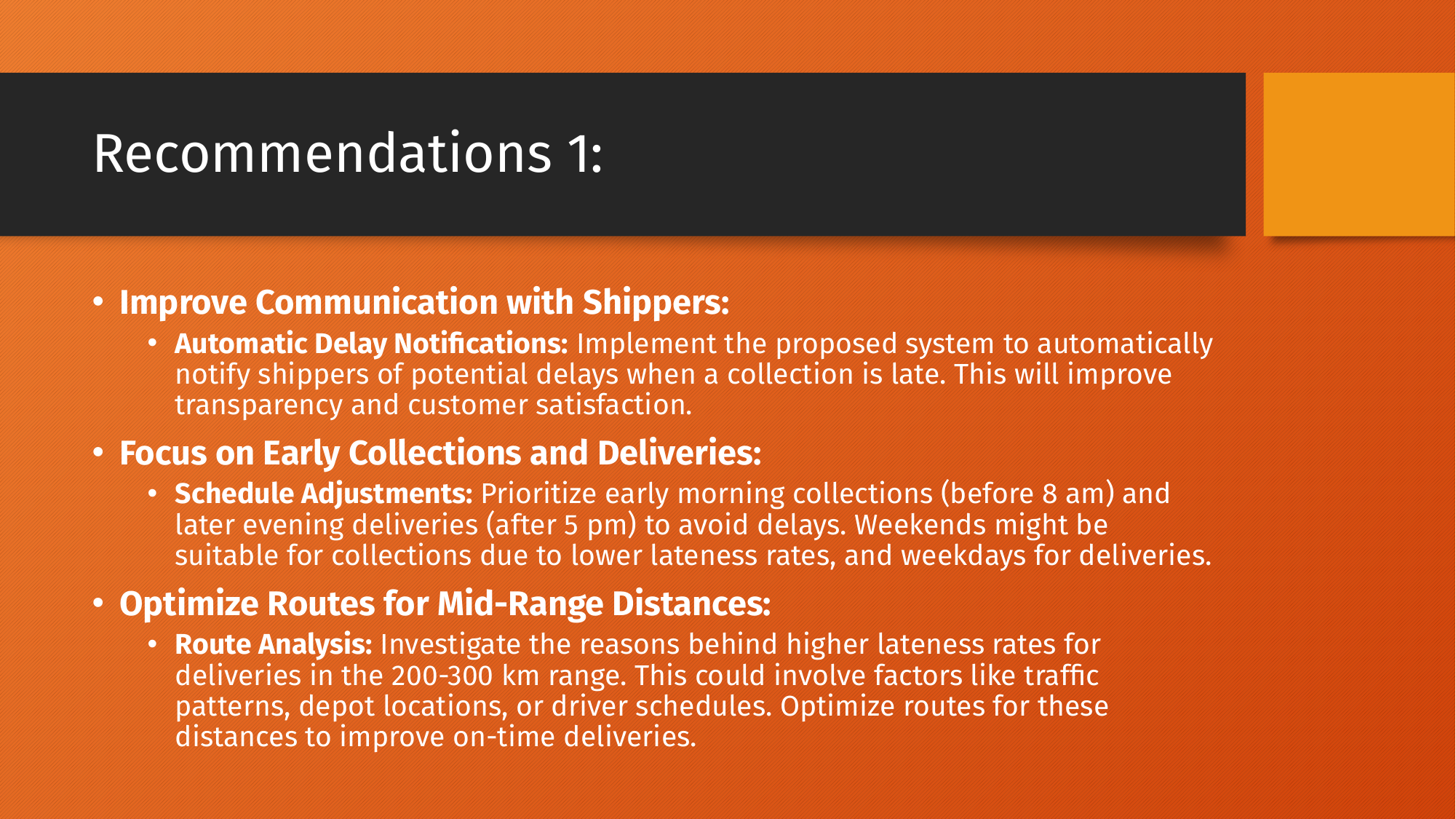

# Recommendations 1:
Improve Communication with Shippers:
Automatic Delay Notifications: Implement the proposed system to automatically notify shippers of potential delays when a collection is late. This will improve transparency and customer satisfaction.
Focus on Early Collections and Deliveries:
Schedule Adjustments: Prioritize early morning collections (before 8 am) and later evening deliveries (after 5 pm) to avoid delays. Weekends might be suitable for collections due to lower lateness rates, and weekdays for deliveries.
Optimize Routes for Mid-Range Distances:
Route Analysis: Investigate the reasons behind higher lateness rates for deliveries in the 200-300 km range. This could involve factors like traffic patterns, depot locations, or driver schedules. Optimize routes for these distances to improve on-time deliveries.